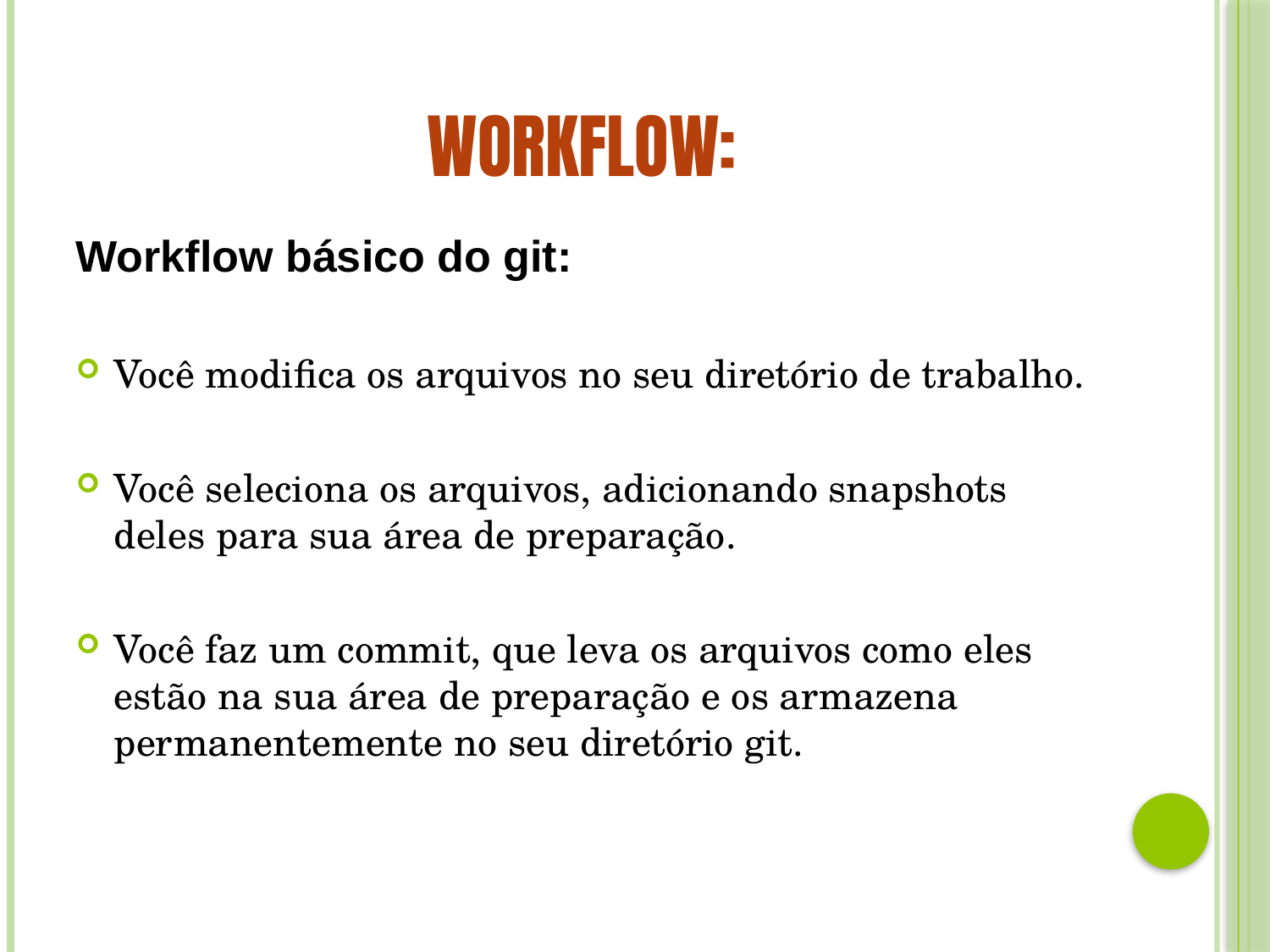

# Workflow:
Workflow básico do git:

Você modifica os arquivos no seu diretório de trabalho.

Você seleciona os arquivos, adicionando snapshots deles para sua área de preparação.

Você faz um commit, que leva os arquivos como eles estão na sua área de preparação e os armazena permanentemente no seu diretório git.